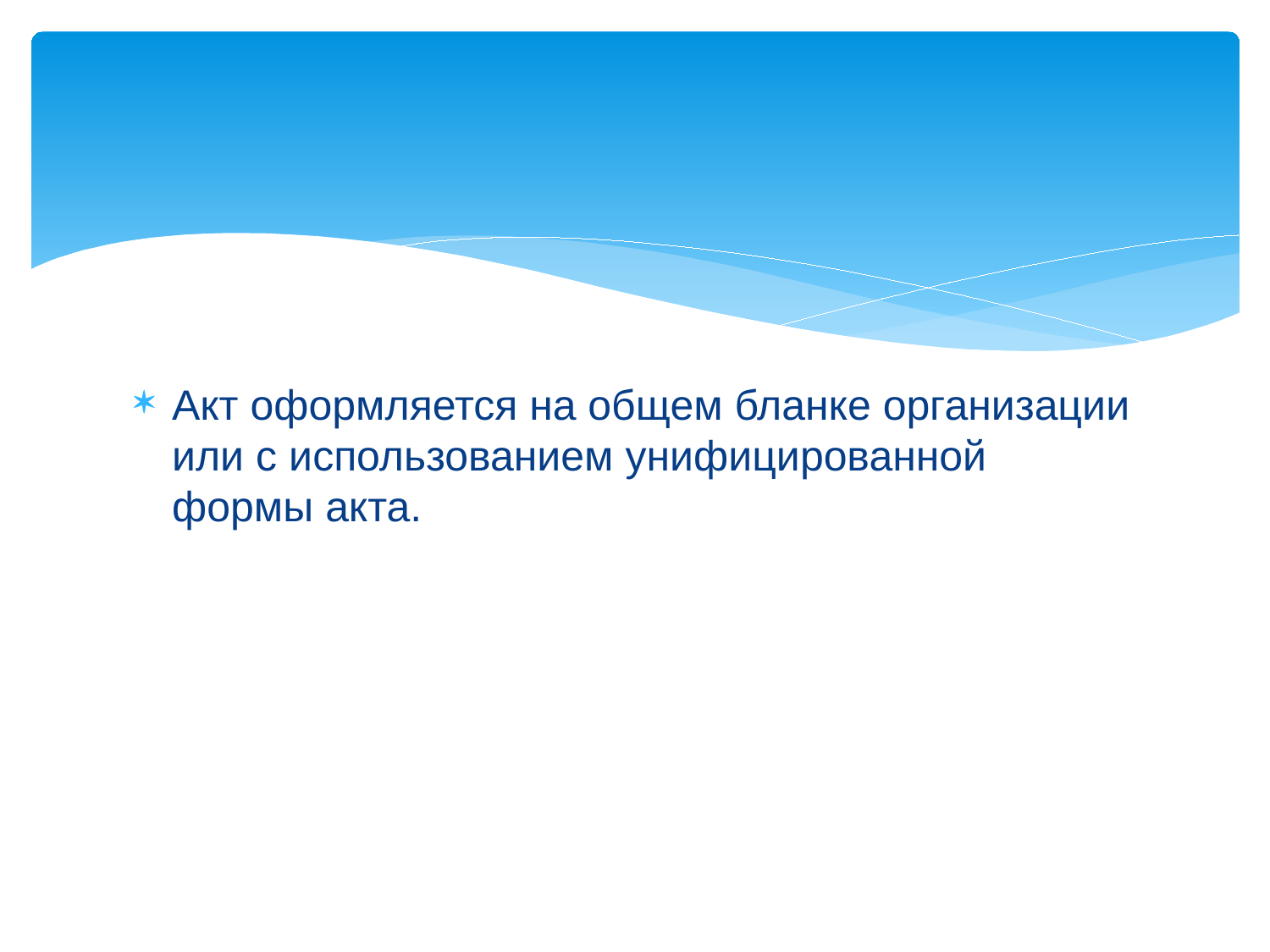

Акт оформляется на общем бланке организации или с использованием унифицированной формы акта.